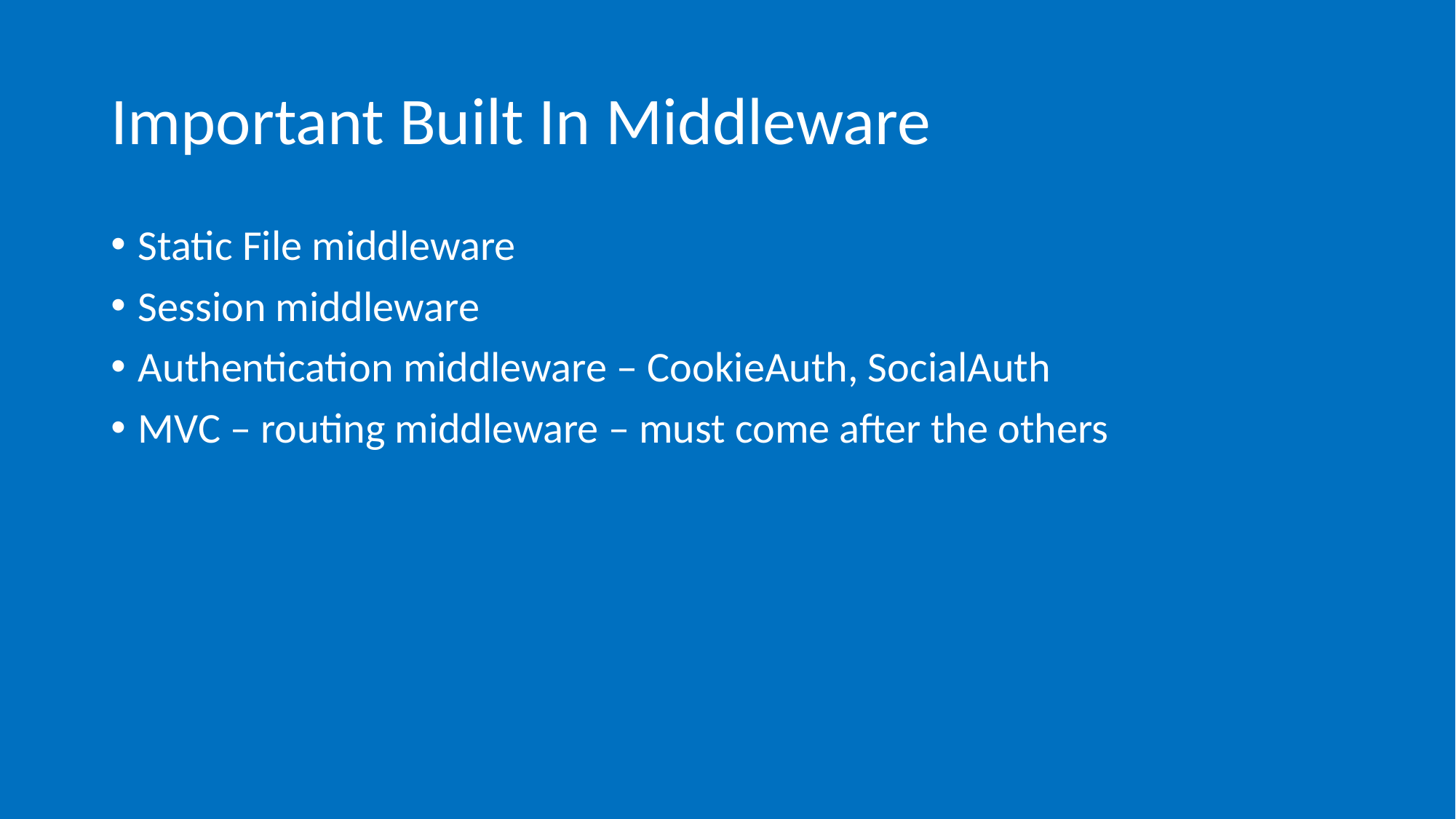

# Important Built In Middleware
Static File middleware
Session middleware
Authentication middleware – CookieAuth, SocialAuth
MVC – routing middleware – must come after the others